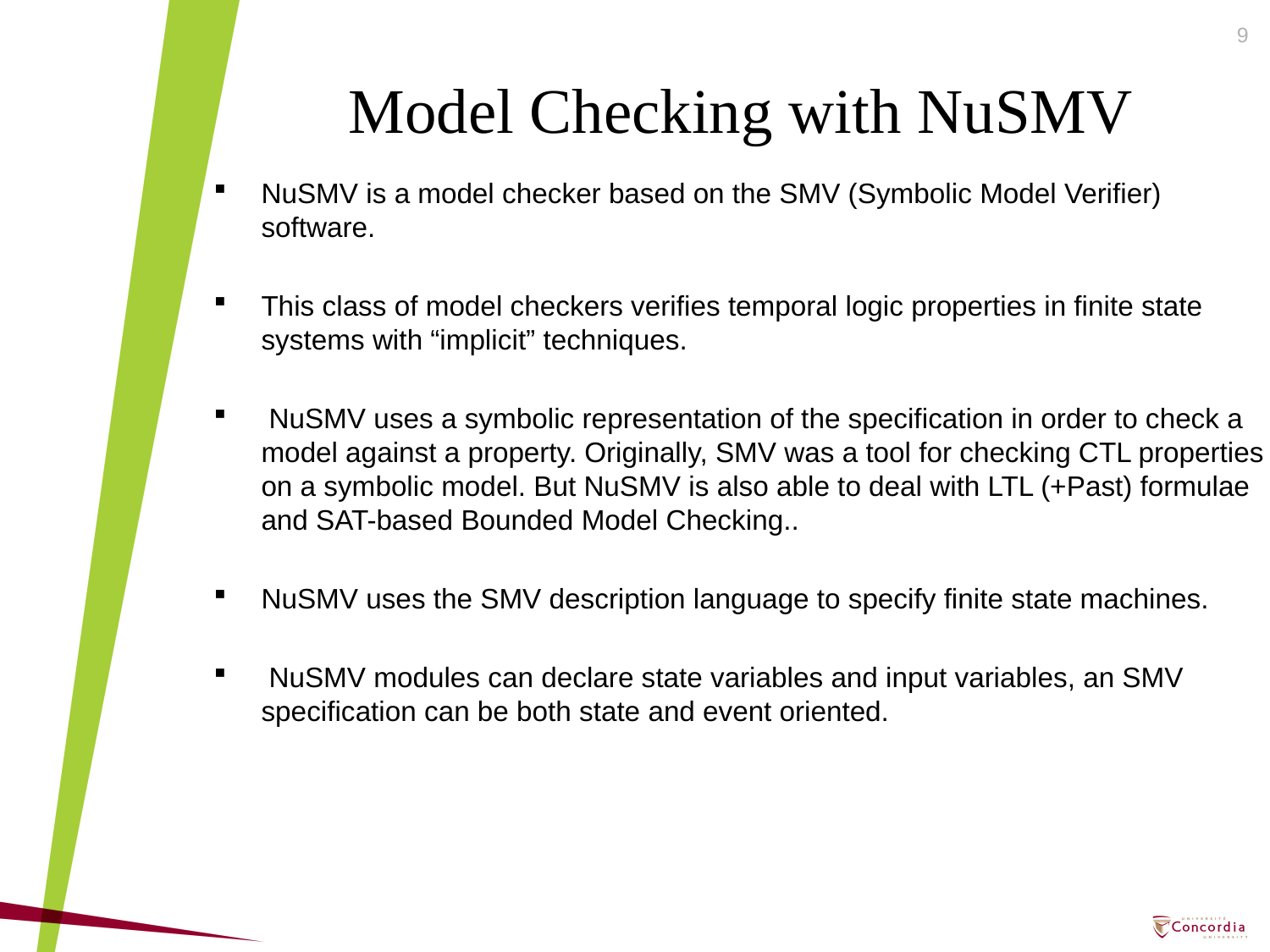

9
Model Checking with NuSMV
NuSMV is a model checker based on the SMV (Symbolic Model Verifier) software.

This class of model checkers verifies temporal logic properties in finite state systems with “implicit” techniques.

 NuSMV uses a symbolic representation of the specification in order to check a model against a property. Originally, SMV was a tool for checking CTL properties on a symbolic model. But NuSMV is also able to deal with LTL (+Past) formulae and SAT-based Bounded Model Checking..

NuSMV uses the SMV description language to specify finite state machines.

 NuSMV modules can declare state variables and input variables, an SMV specification can be both state and event oriented.